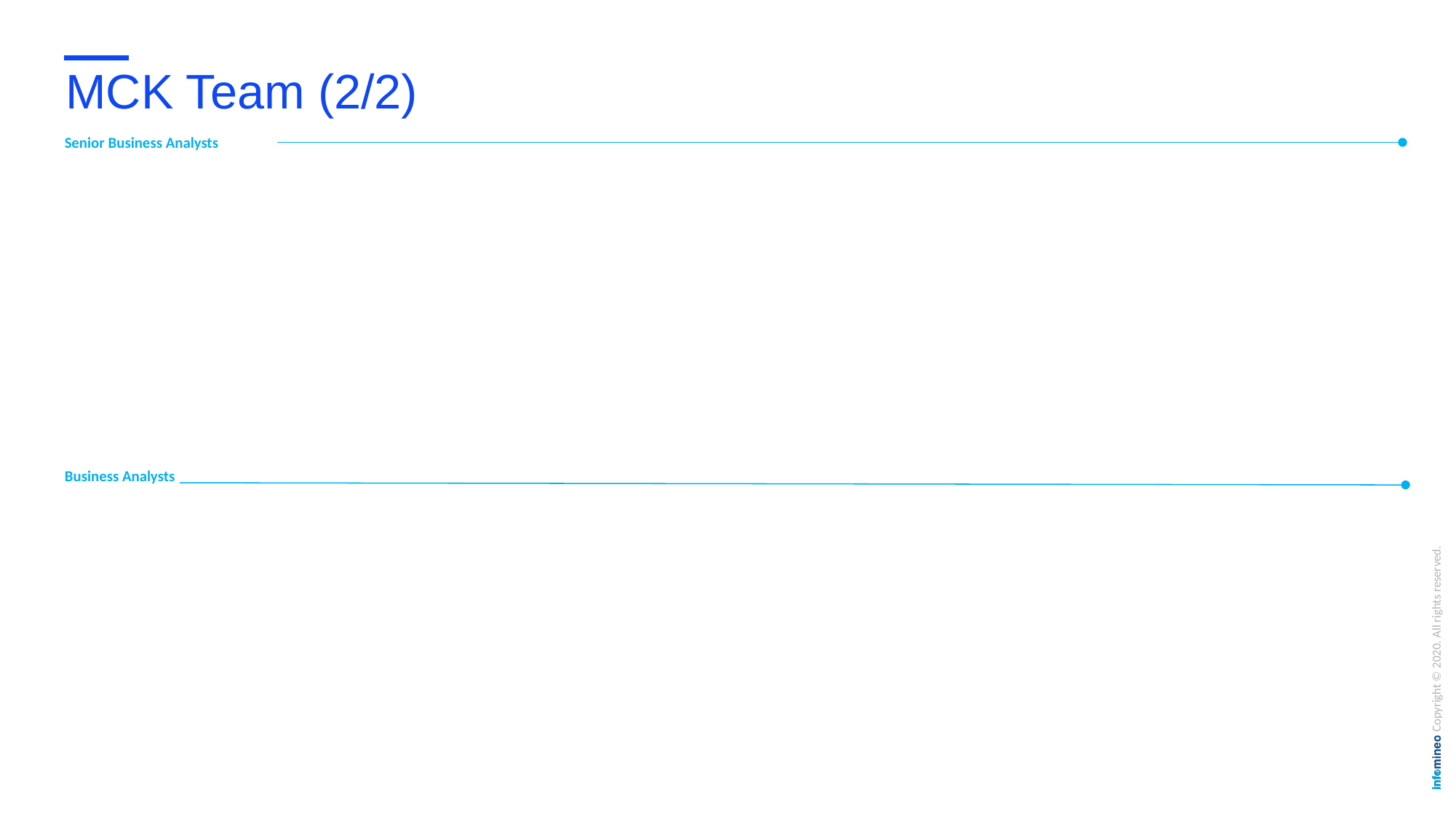

# MCK Team (2/2)

Senior Business Analysts
Business Analysts